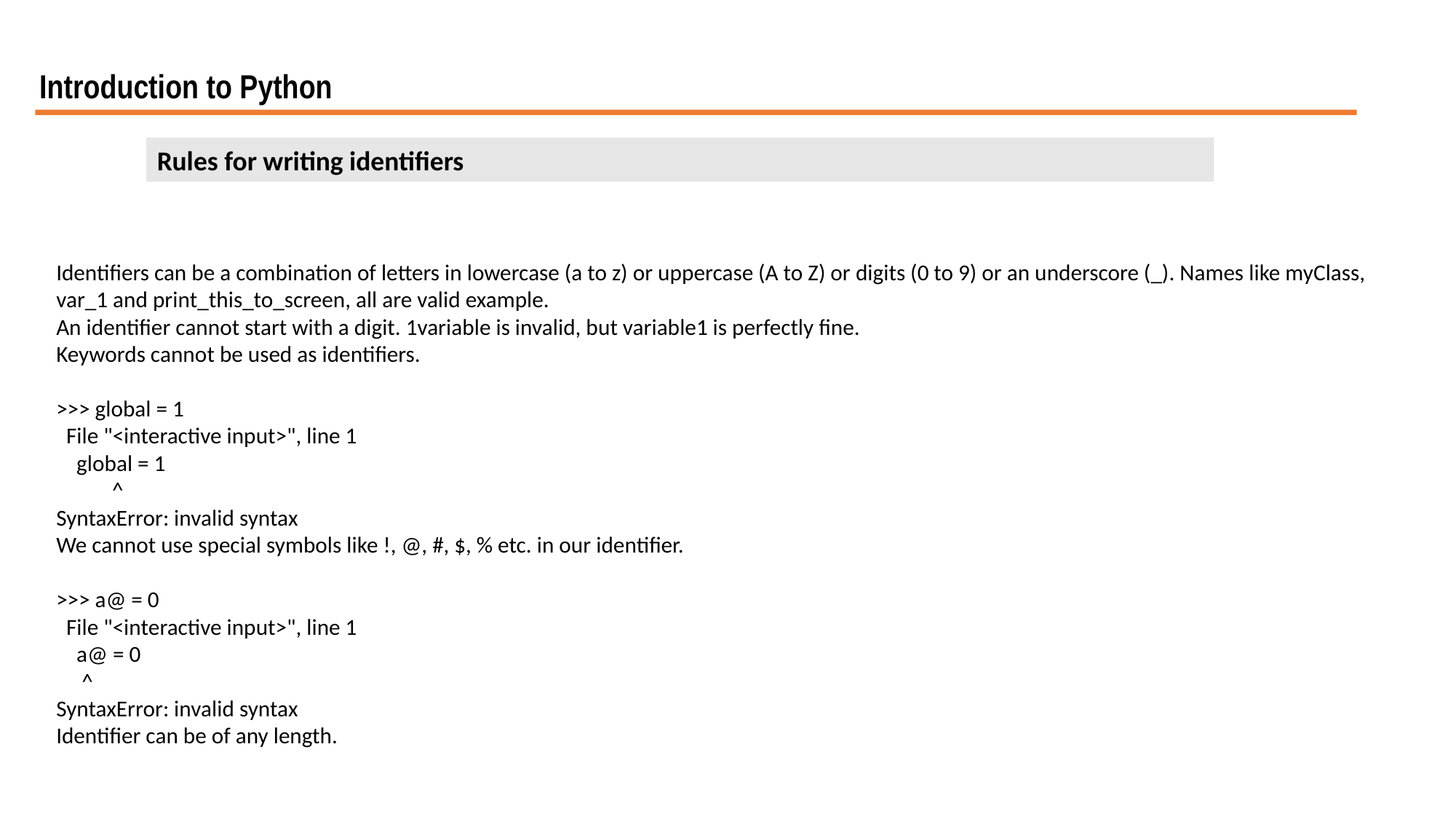

Introduction to Python

Rules for writing identifiers

Identifiers can be a combination of letters in lowercase (a to z) or uppercase (A to Z) or digits (0 to 9) or an underscore (_). Names like myClass, var_1 and print_this_to_screen, all are valid example.
An identifier cannot start with a digit. 1variable is invalid, but variable1 is perfectly fine.
Keywords cannot be used as identifiers.

>>> global = 1
  File "<interactive input>", line 1
    global = 1
           ^
SyntaxError: invalid syntax
We cannot use special symbols like !, @, #, $, % etc. in our identifier.

>>> a@ = 0
  File "<interactive input>", line 1
    a@ = 0
     ^
SyntaxError: invalid syntax
Identifier can be of any length.